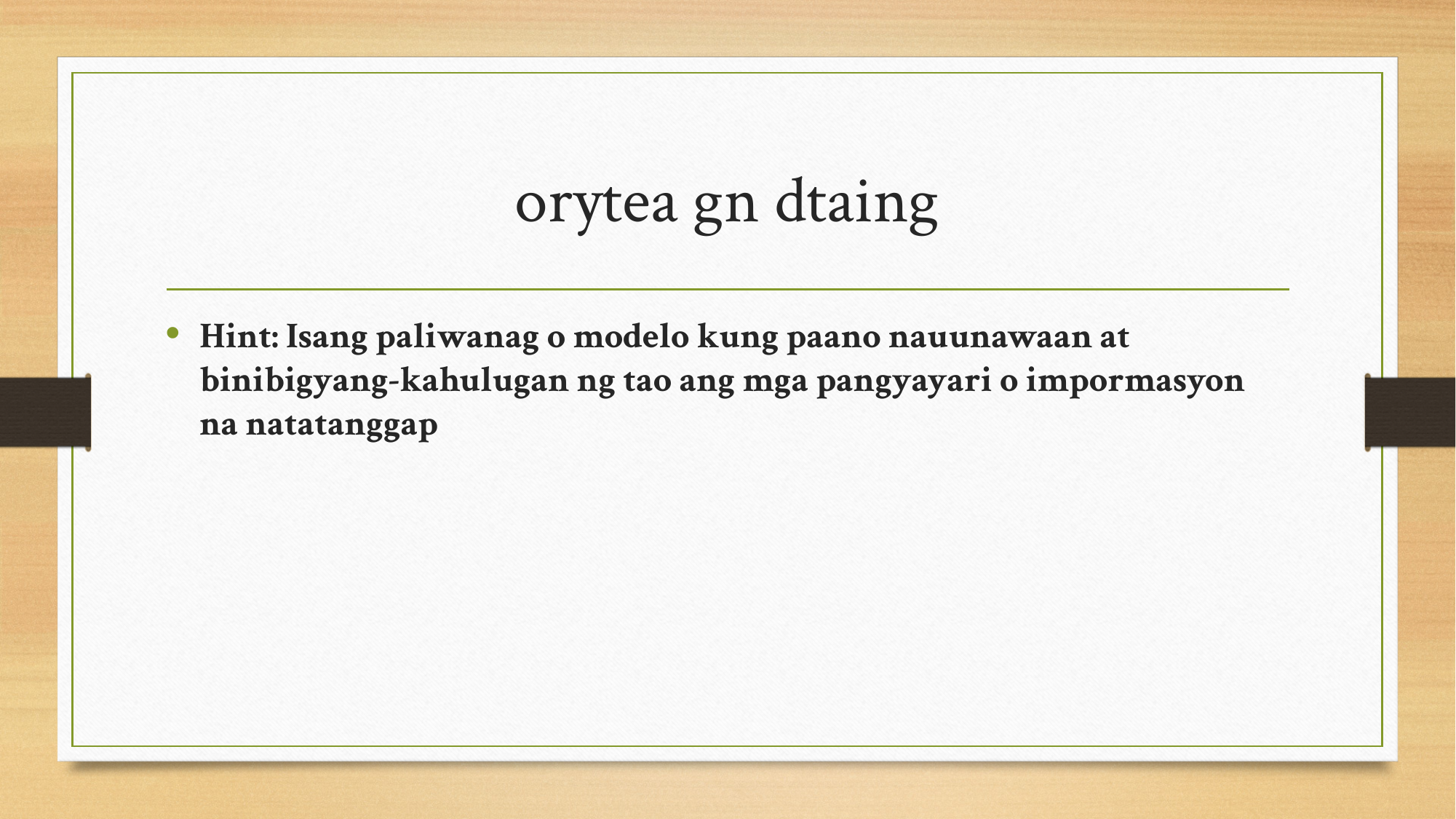

# orytea gn dtaing
Hint: Isang paliwanag o modelo kung paano nauunawaan at binibigyang-kahulugan ng tao ang mga pangyayari o impormasyon na natatanggap